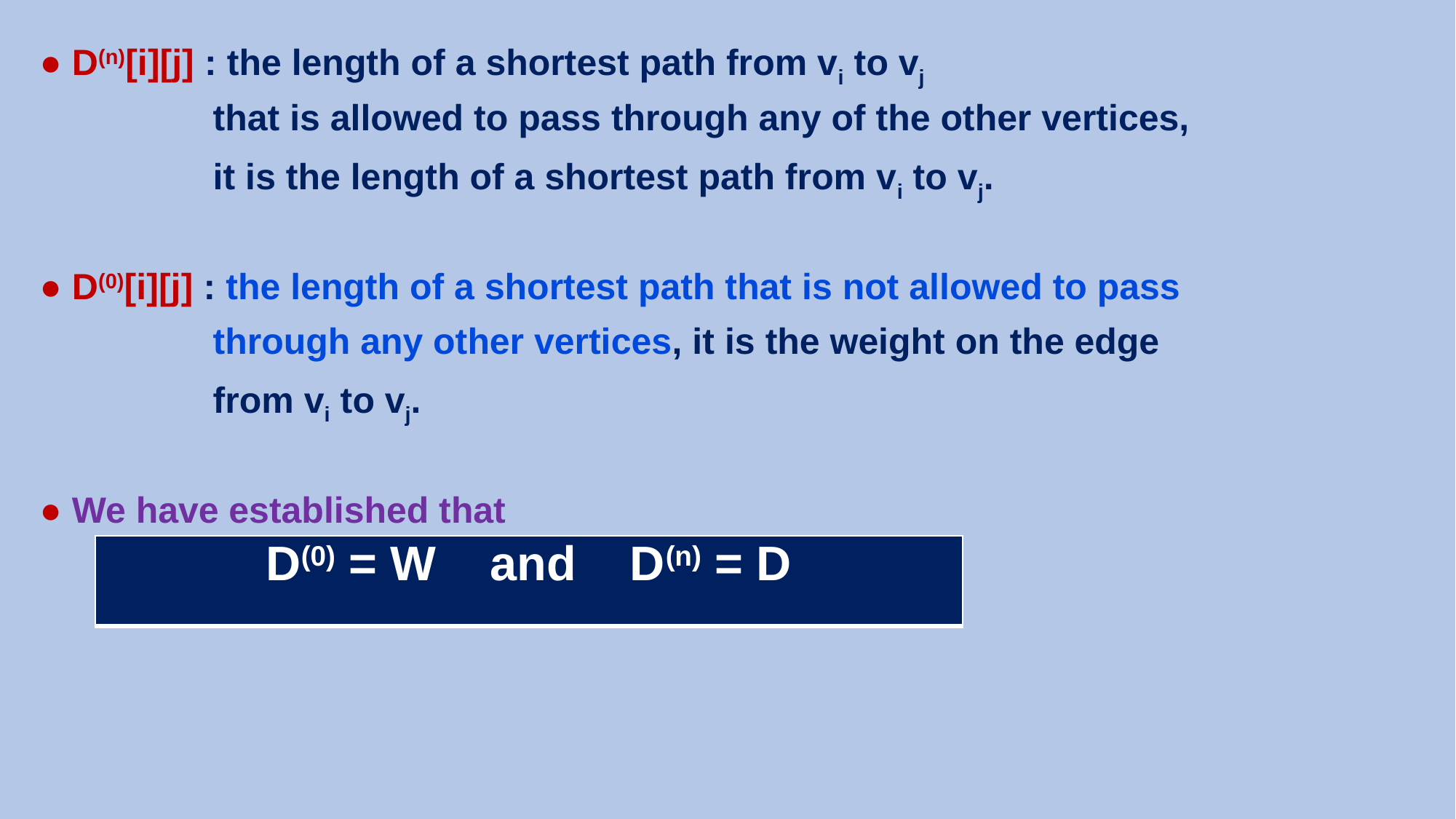

● D(n)[i][j] : the length of a shortest path from vi to vj
                 that is allowed to pass through any of the other vertices,
                 it is the length of a shortest path from vi to vj.

● D(0)[i][j] : the length of a shortest path that is not allowed to pass
                 through any other vertices, it is the weight on the edge
                 from vi to vj.

● We have established that

| D(0) = W and D(n) = D |
| --- |